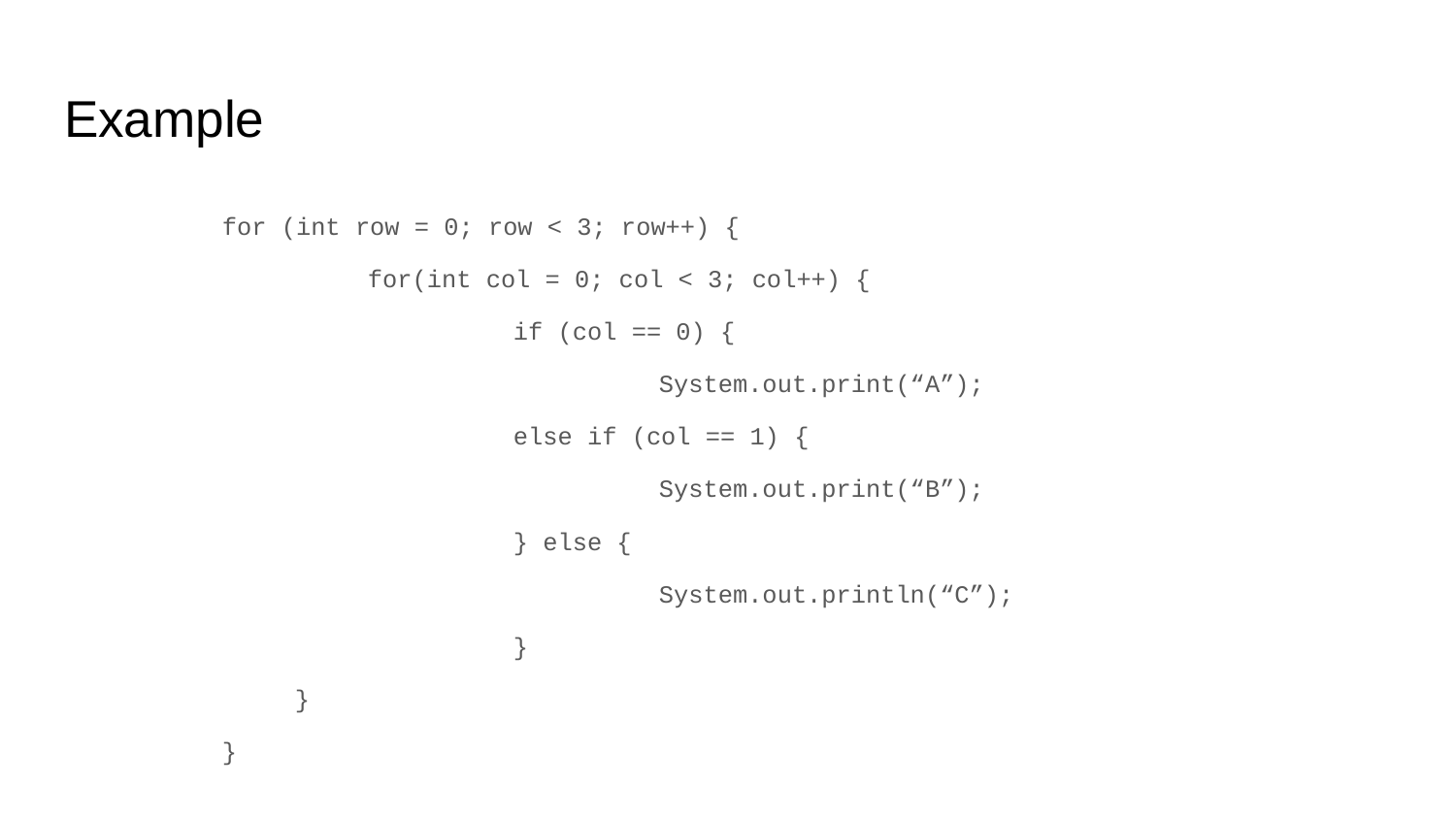

# Example
for (int row = 0; row < 3; row++) {
	for(int col = 0; col < 3; col++) {
		if (col == 0) {
			System.out.print(“A”);
		else if (col == 1) {
			System.out.print(“B”);
		} else {
			System.out.println(“C”);
		}
}
}